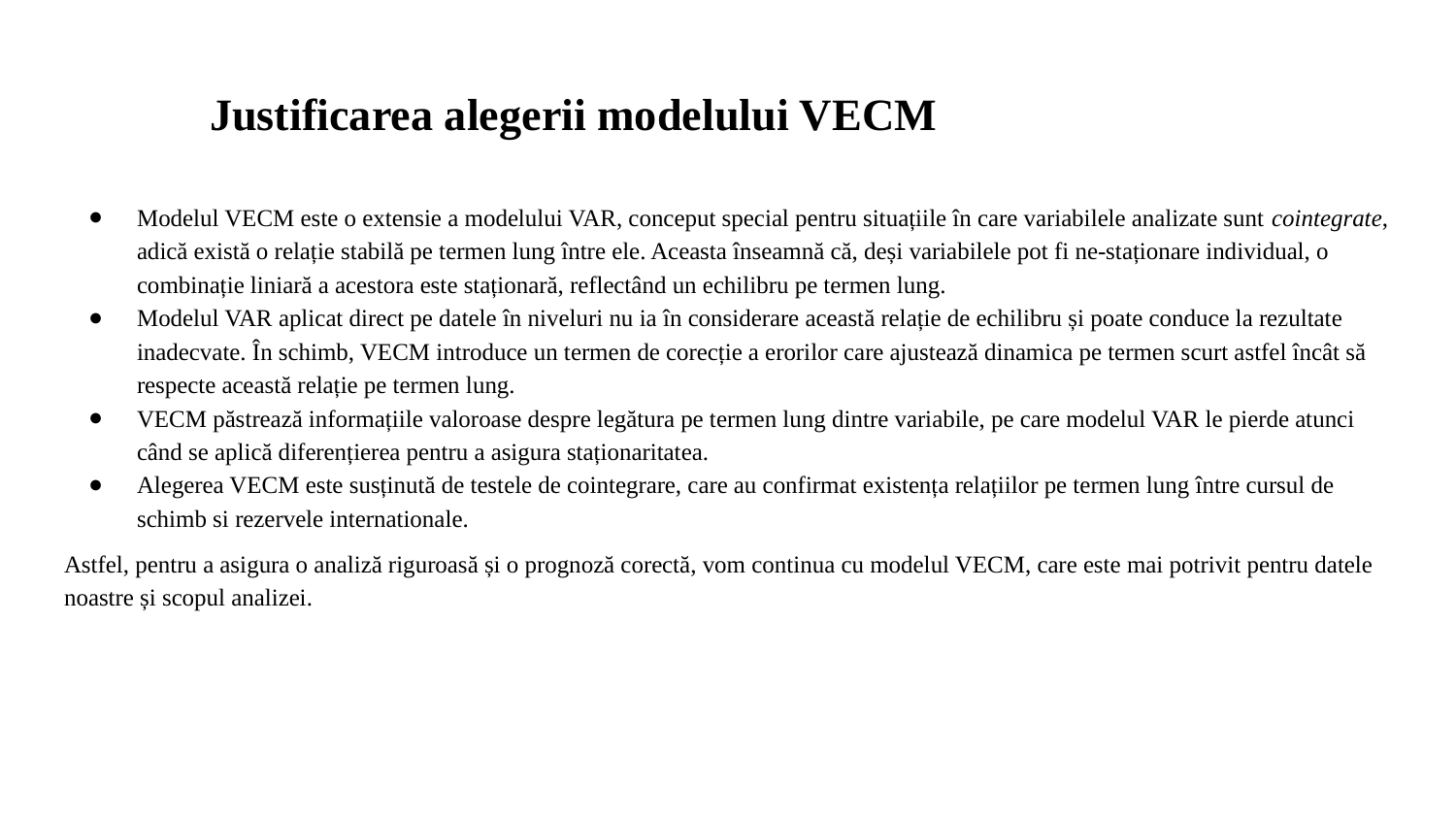

# Justificarea alegerii modelului VECM
Modelul VECM este o extensie a modelului VAR, conceput special pentru situațiile în care variabilele analizate sunt cointegrate, adică există o relație stabilă pe termen lung între ele. Aceasta înseamnă că, deși variabilele pot fi ne-staționare individual, o combinație liniară a acestora este staționară, reflectând un echilibru pe termen lung.
Modelul VAR aplicat direct pe datele în niveluri nu ia în considerare această relație de echilibru și poate conduce la rezultate inadecvate. În schimb, VECM introduce un termen de corecție a erorilor care ajustează dinamica pe termen scurt astfel încât să respecte această relație pe termen lung.
VECM păstrează informațiile valoroase despre legătura pe termen lung dintre variabile, pe care modelul VAR le pierde atunci când se aplică diferențierea pentru a asigura staționaritatea.
Alegerea VECM este susținută de testele de cointegrare, care au confirmat existența relațiilor pe termen lung între cursul de schimb si rezervele internationale.
Astfel, pentru a asigura o analiză riguroasă și o prognoză corectă, vom continua cu modelul VECM, care este mai potrivit pentru datele noastre și scopul analizei.